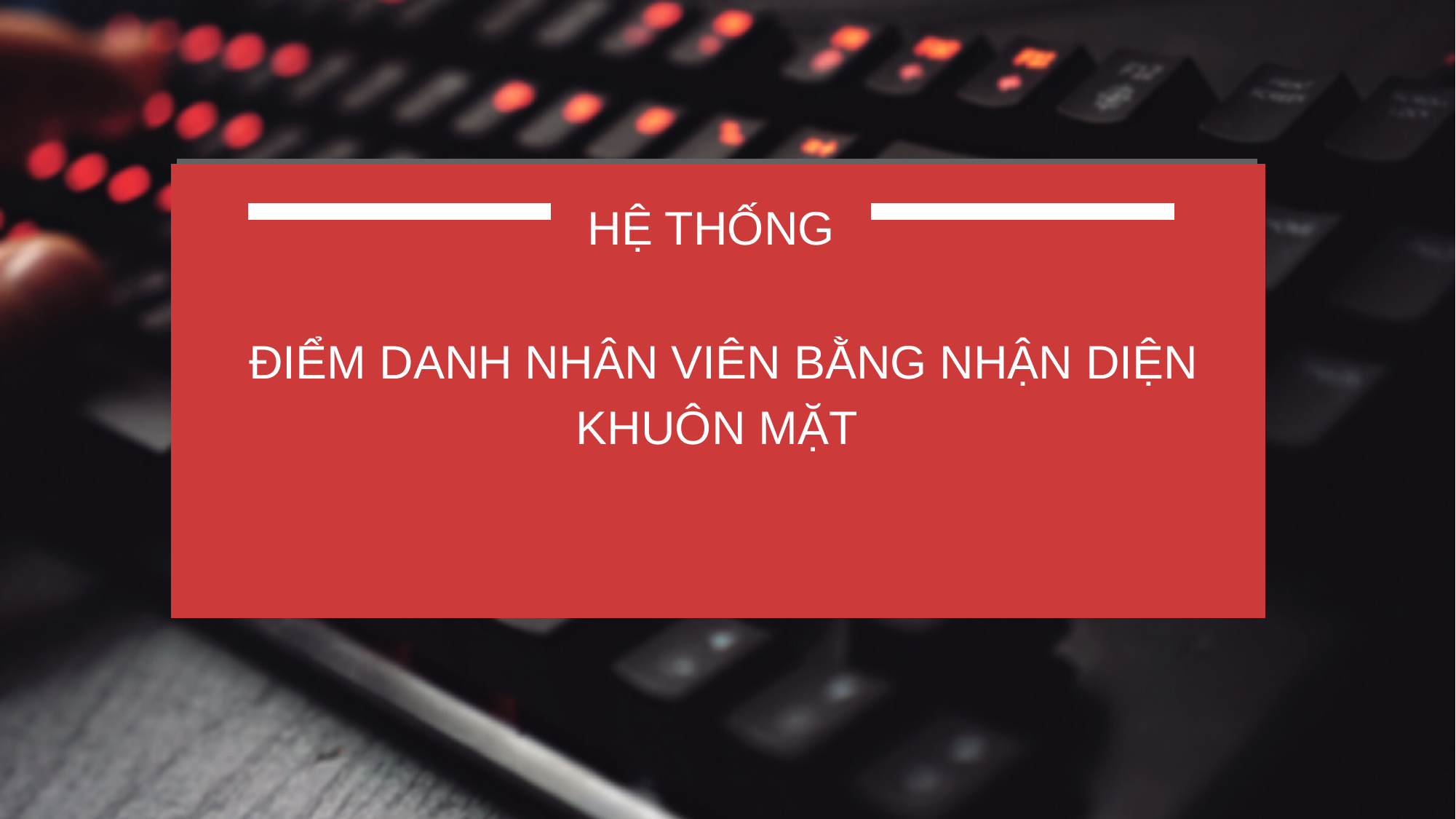

HỆ THỐNG

 ĐIỂM DANH NHÂN VIÊN BẰNG NHẬN DIỆN KHUÔN MẶT